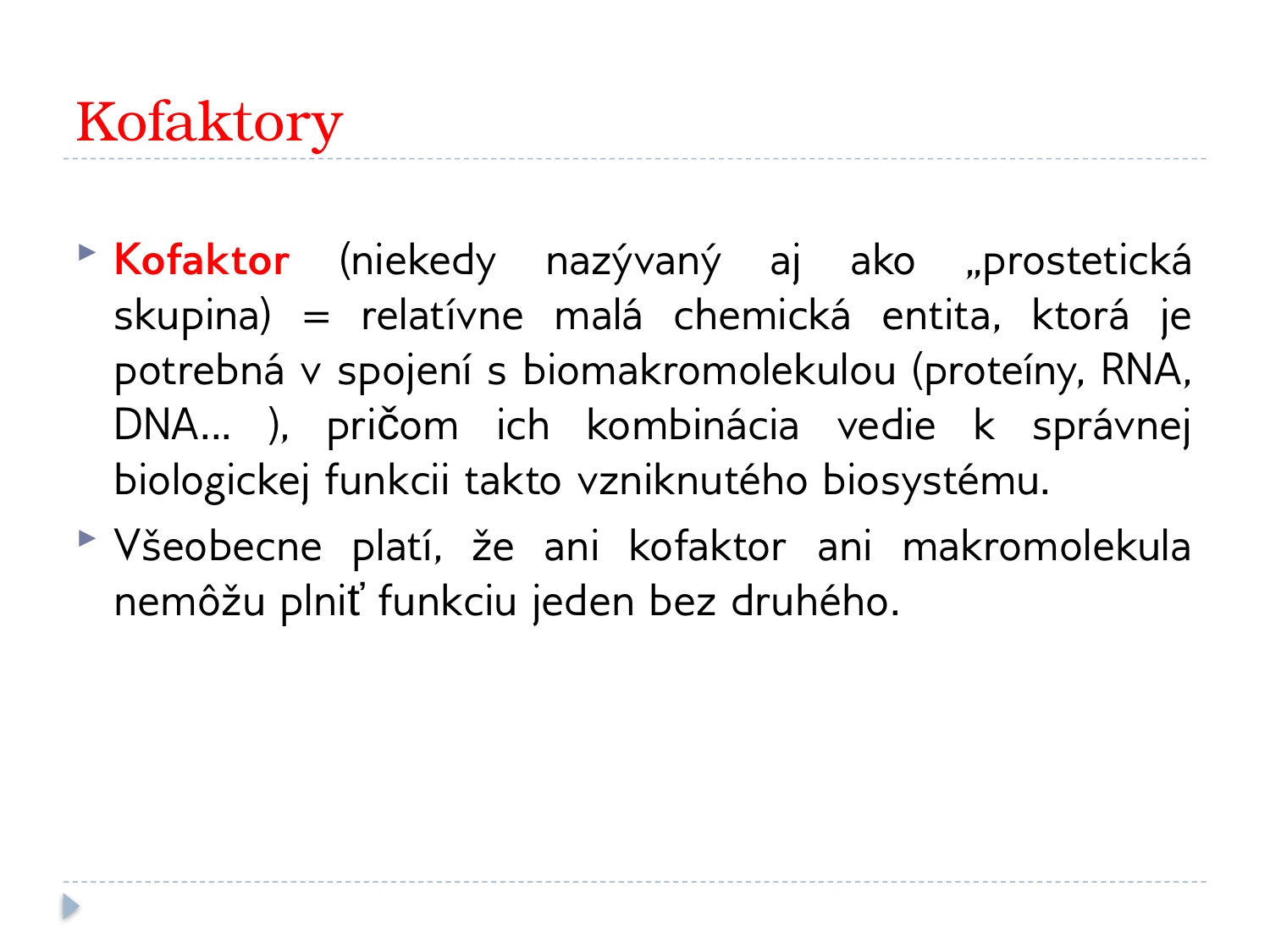

# Kofaktory
Kofaktor (niekedy nazývaný aj ako „prostetická skupina) = relatívne malá chemická entita, ktorá je potrebná v spojení s biomakromolekulou (proteíny, RNA, DNA... ), pričom ich kombinácia vedie k správnej biologickej funkcii takto vzniknutého biosystému.
Všeobecne platí, že ani kofaktor ani makromolekula nemôžu plniť funkciu jeden bez druhého.